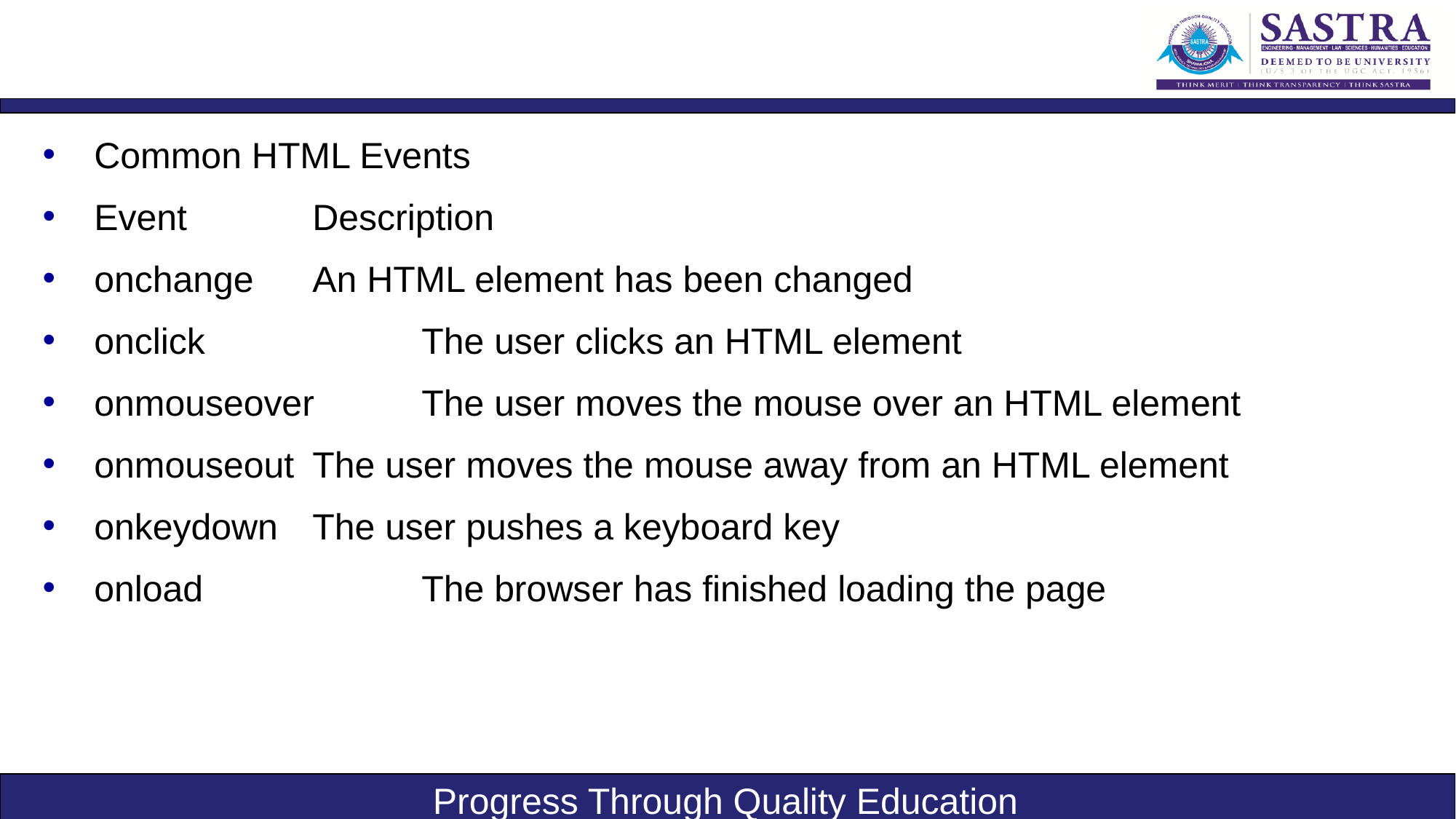

#
Common HTML Events
Event 		Description
onchange 	An HTML element has been changed
onclick 		The user clicks an HTML element
onmouseover 	The user moves the mouse over an HTML element
onmouseout 	The user moves the mouse away from an HTML element
onkeydown 	The user pushes a keyboard key
onload 		The browser has finished loading the page